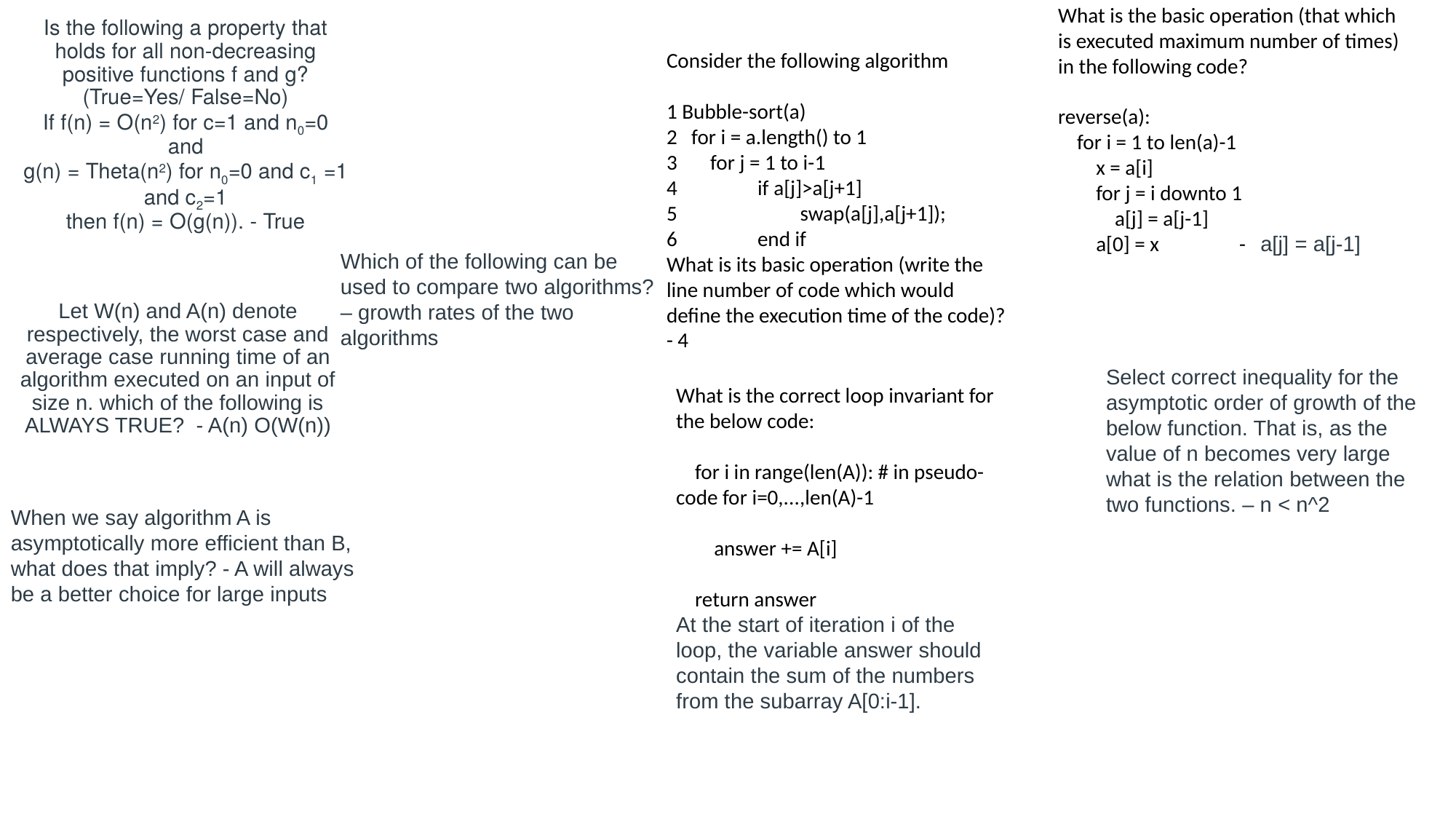

# Is the following a property that holds for all non-decreasing positive functions f and g? (True=Yes/ False=No) If f(n) = O(n2) for c=1 and n0=0 and g(n) = Theta(n2) for n0=0 and c1 =1 and c2=1 then f(n) = O(g(n)). - True
What is the basic operation (that which is executed maximum number of times) in the following code?

reverse(a):
    for i = 1 to len(a)-1
        x = a[i]
        for j = i downto 1
            a[j] = a[j-1]
        a[0] = x                 -   a[j] = a[j-1]
Consider the following algorithm

1 Bubble-sort(a)
2   for i = a.length() to 1
3       for j = 1 to i-1
4                 if a[j]>a[j+1]
5                          swap(a[j],a[j+1]);
6                 end if
What is its basic operation (write the line number of code which would define the execution time of the code)? - 4
Which of the following can be used to compare two algorithms? – growth rates of the two algorithms

Let W(n) and A(n) denote respectively, the worst case and average case running time of an algorithm executed on an input of size n. which of the following is ALWAYS TRUE?  - A(n) O(W(n))
Select correct inequality for the asymptotic order of growth of the below function. That is, as the value of n becomes very large what is the relation between the two functions. – n < n^2
What is the correct loop invariant for the below code:

    for i in range(len(A)): # in pseudo-code for i=0,...,len(A)-1

        answer += A[i]

    return answer
At the start of iteration i of the loop, the variable answer should contain the sum of the numbers from the subarray A[0:i-1].
When we say algorithm A is asymptotically more efficient than B, what does that imply? - A will always be a better choice for large inputs